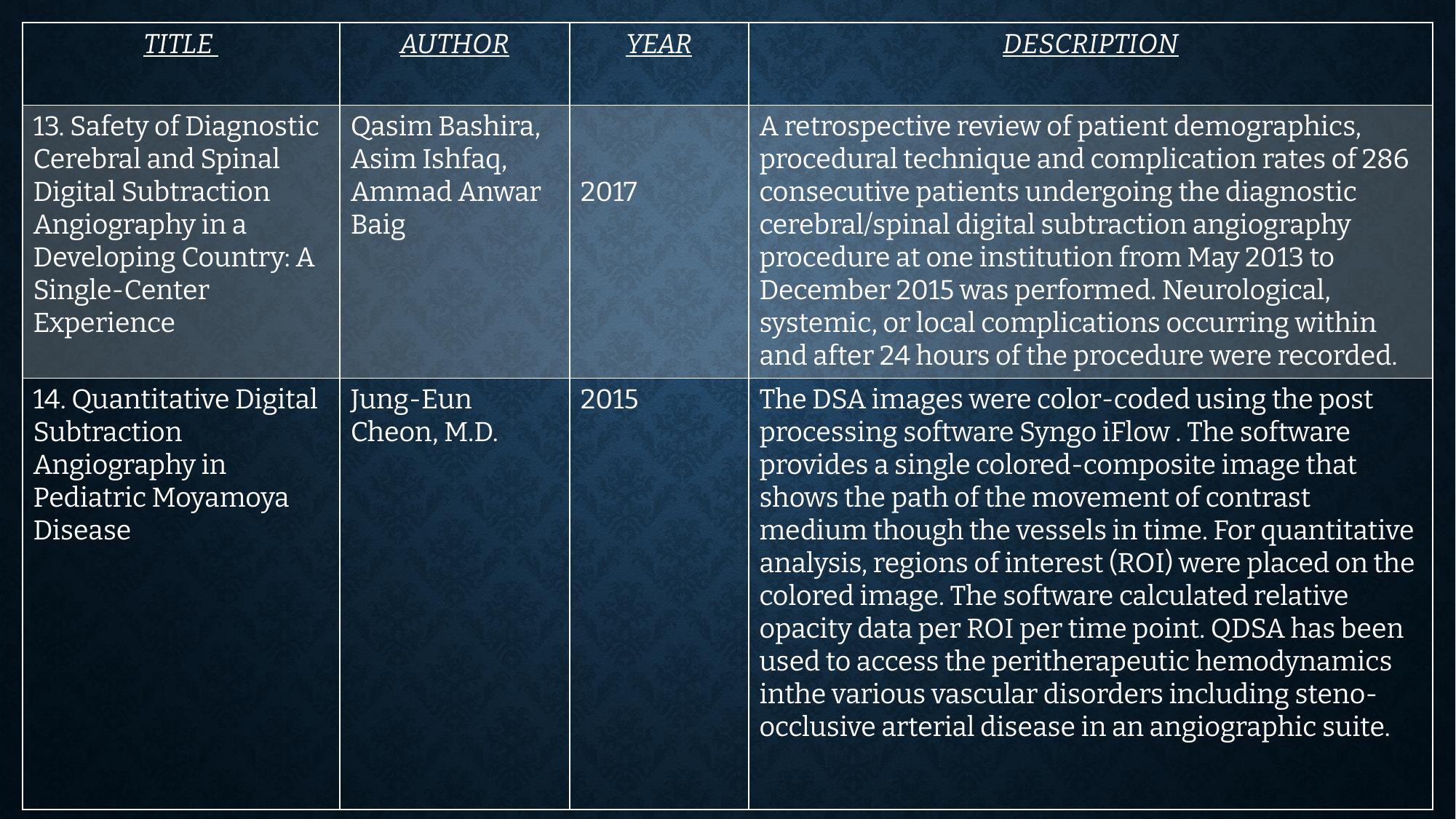

| TITLE | AUTHOR | YEAR | DESCRIPTION |
| --- | --- | --- | --- |
| 13. Safety of Diagnostic Cerebral and Spinal Digital Subtraction Angiography in a Developing Country: A Single-Center Experience | Qasim Bashira, Asim Ishfaq, Ammad Anwar Baig | 2017 | A retrospective review of patient demographics, procedural technique and complication rates of 286 consecutive patients undergoing the diagnostic cerebral/spinal digital subtraction angiography procedure at one institution from May 2013 to December 2015 was performed. Neurological, systemic, or local complications occurring within and after 24 hours of the procedure were recorded. |
| 14. Quantitative Digital Subtraction Angiography in Pediatric Moyamoya Disease | Jung-Eun Cheon, M.D. | 2015 | The DSA images were color-coded using the post processing software Syngo iFlow . The software provides a single colored-composite image that shows the path of the movement of contrast medium though the vessels in time. For quantitative analysis, regions of interest (ROI) were placed on the colored image. The software calculated relative opacity data per ROI per time point. QDSA has been used to access the peritherapeutic hemodynamics inthe various vascular disorders including steno-occlusive arterial disease in an angiographic suite. |